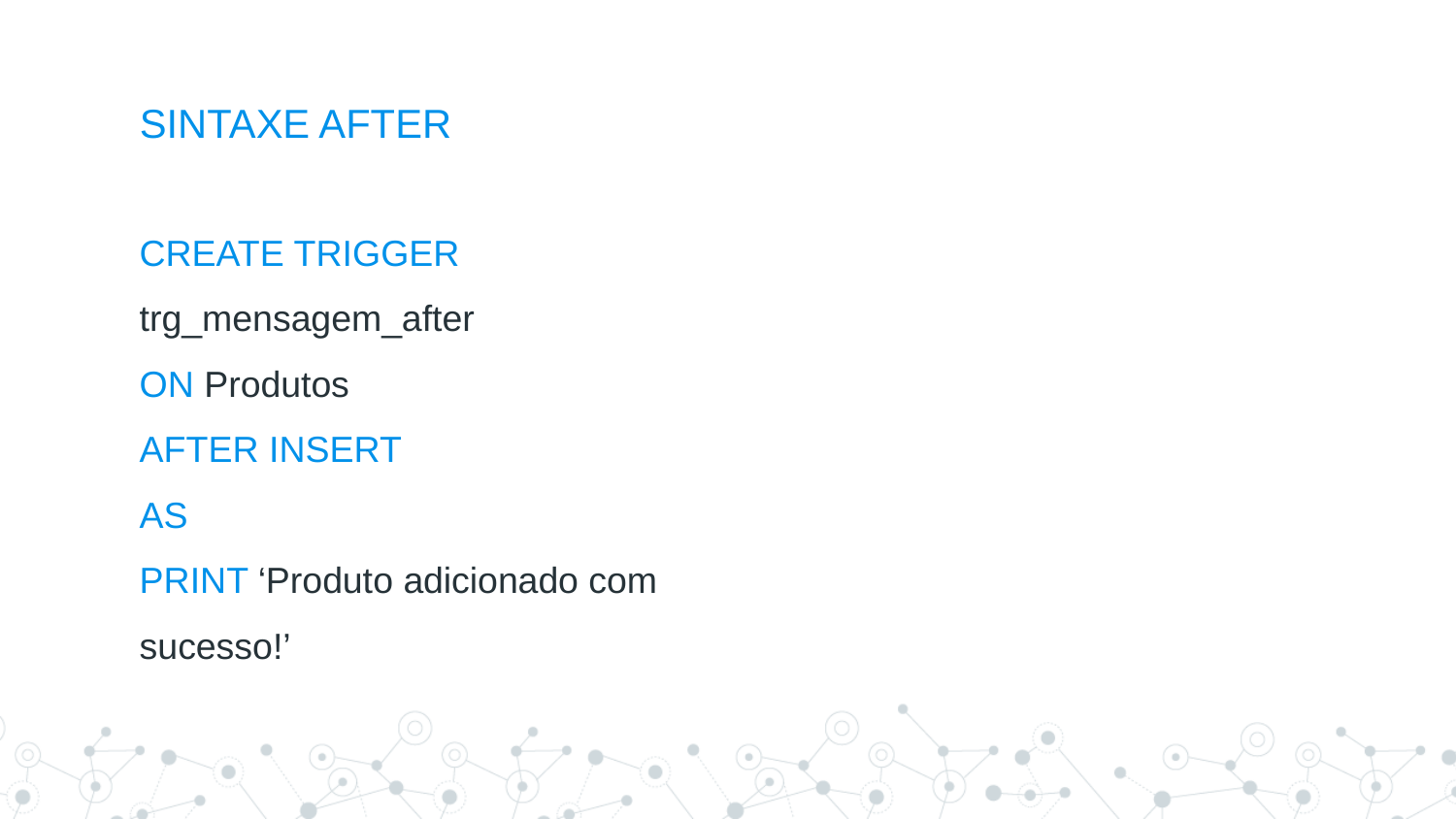

# SINTAXE AFTER
CREATE TRIGGER trg_mensagem_after
ON Produtos
AFTER INSERT
AS
PRINT ‘Produto adicionado com sucesso!’